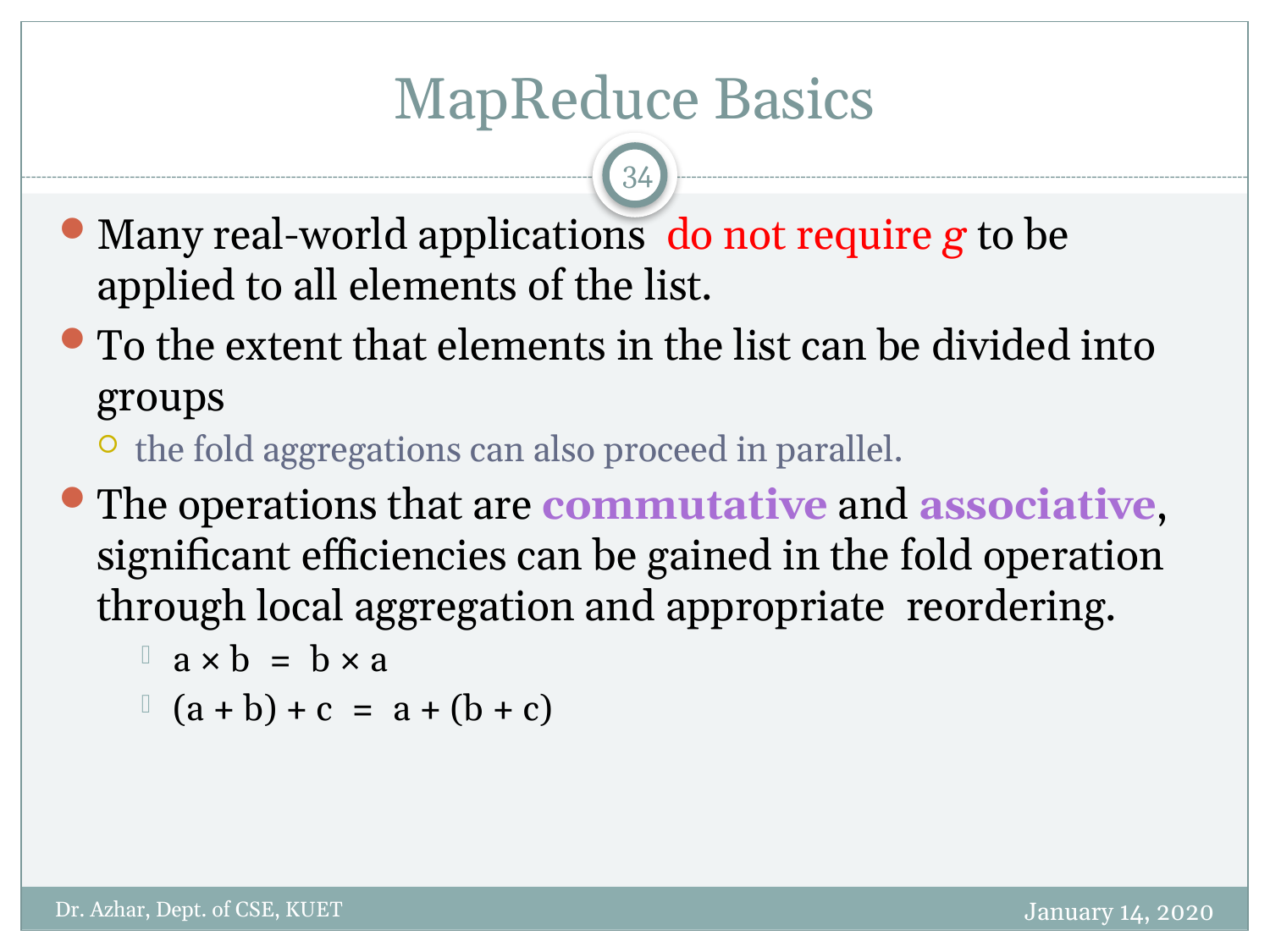

# MapReduce Basics
34
Many real-world applications  do not require g to be applied to all elements of the list.
To the extent that elements in the list can be divided into groups
the fold aggregations can also proceed in parallel.
The operations that are commutative and associative, significant efficiencies can be gained in the fold operation through local aggregation and appropriate  reordering.
a × b  =  b × a
(a + b) + c  =  a + (b + c)
January 14, 2020
Dr. Azhar, Dept. of CSE, KUET